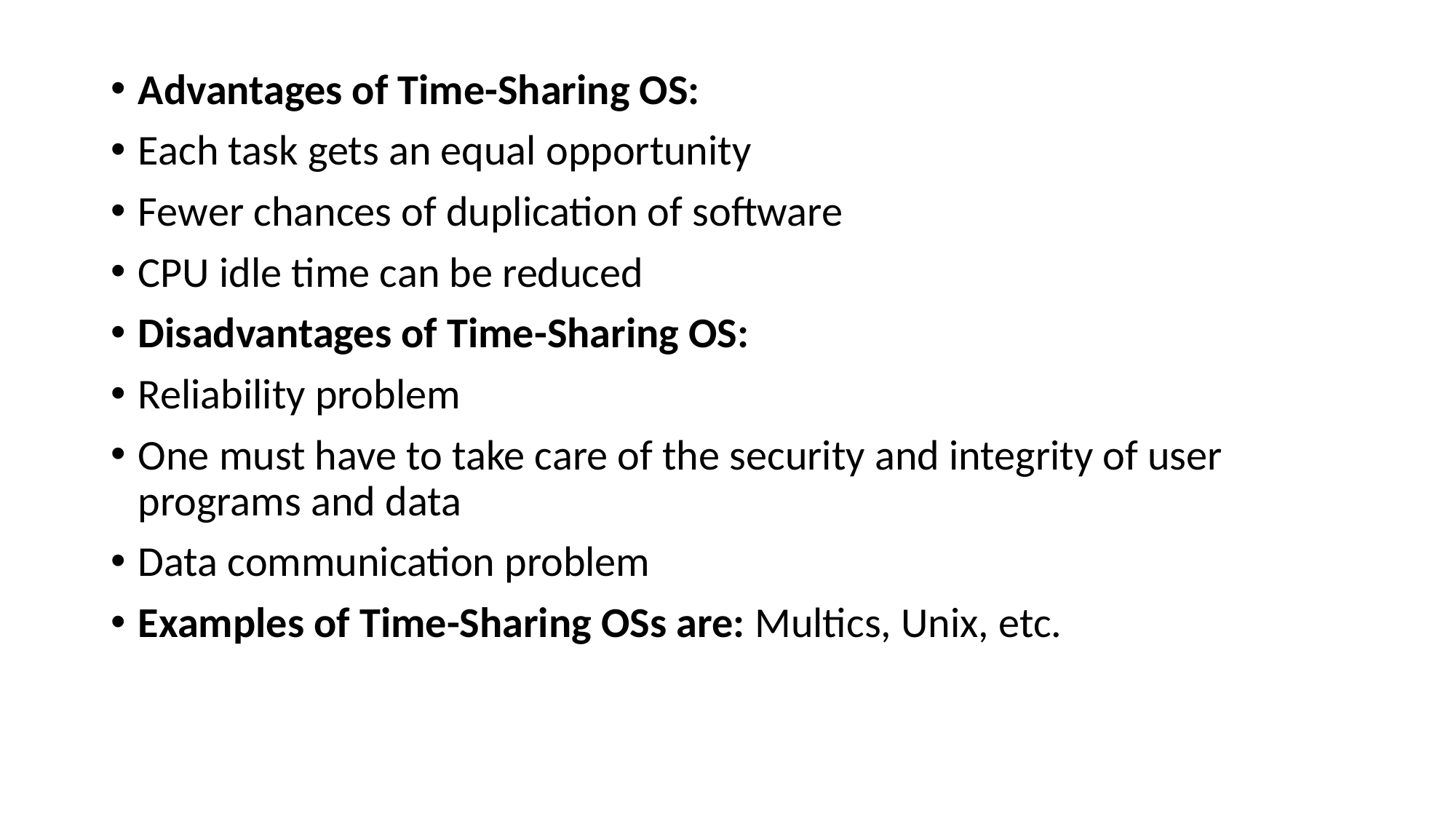

Advantages of Time-Sharing OS:
Each task gets an equal opportunity
Fewer chances of duplication of software
CPU idle time can be reduced
Disadvantages of Time-Sharing OS:
Reliability problem
One must have to take care of the security and integrity of user programs and data
Data communication problem
Examples of Time-Sharing OSs are: Multics, Unix, etc.